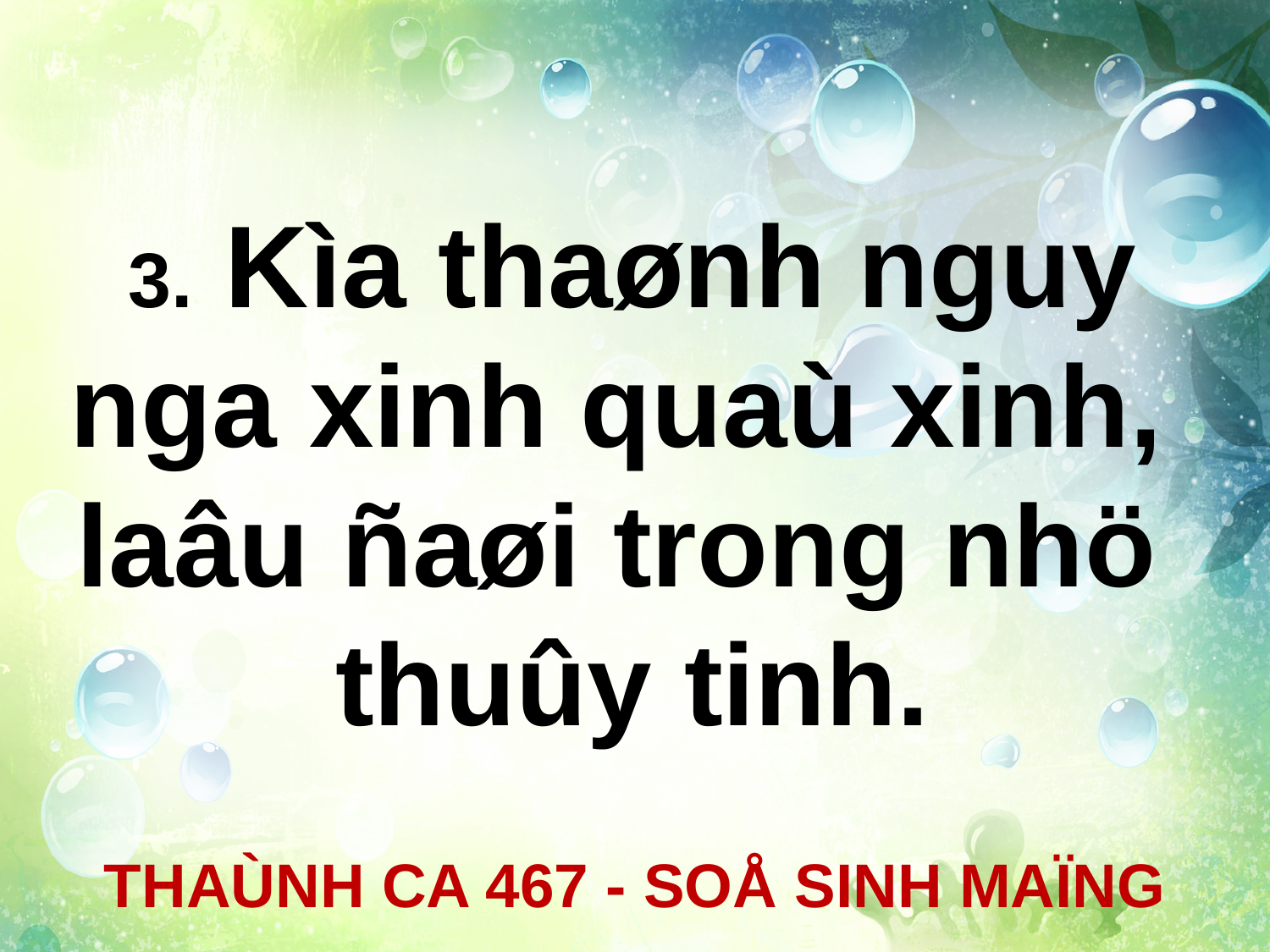

3. Kìa thaønh nguy nga xinh quaù xinh,
laâu ñaøi trong nhö
thuûy tinh.
THAÙNH CA 467 - SOÅ SINH MAÏNG